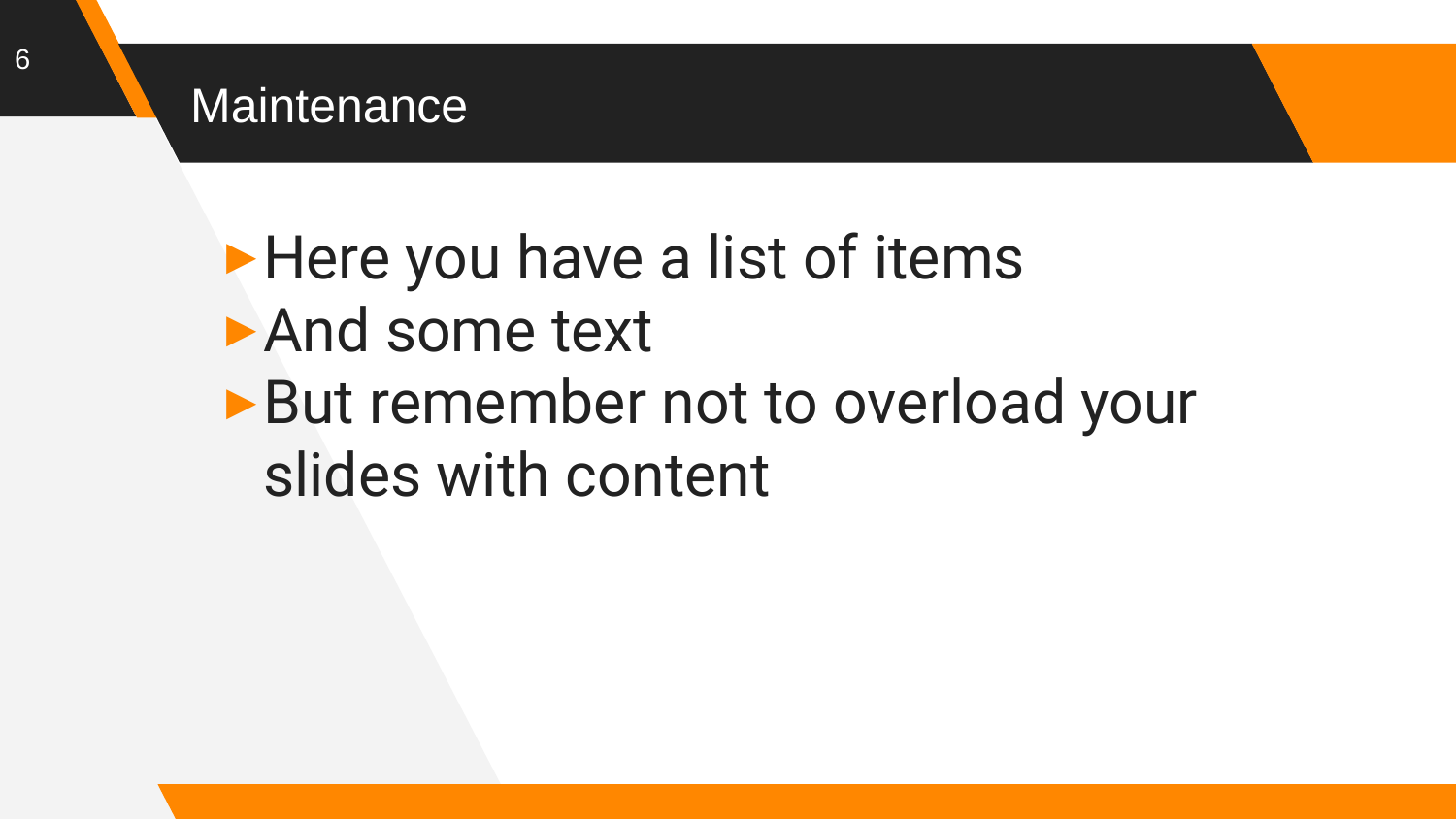

6
# Maintenance
Here you have a list of items
And some text
But remember not to overload your slides with content